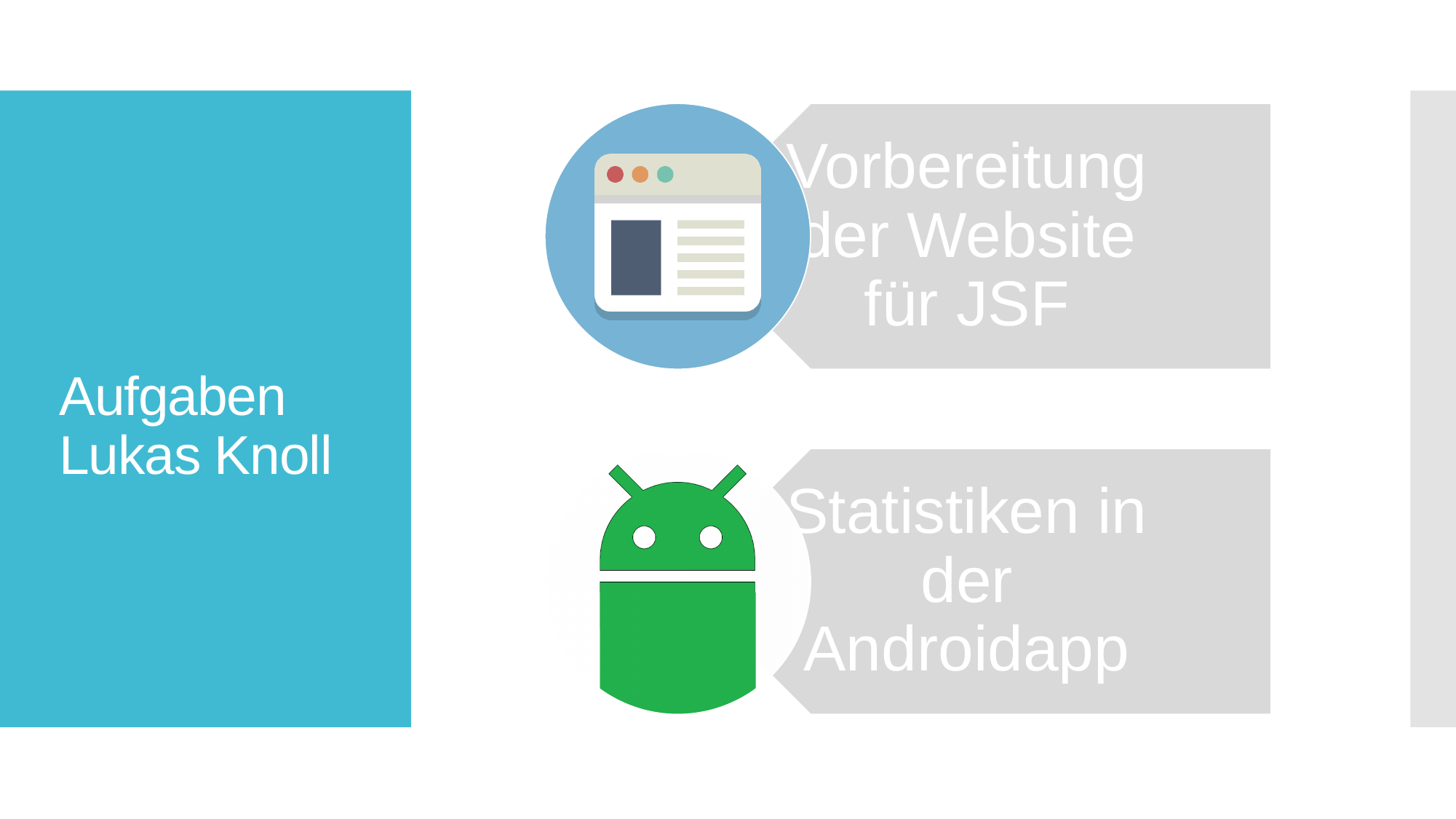

Vorbereitung der Website für JSF
Statistiken in der Androidapp

Aufgaben Lukas Knoll